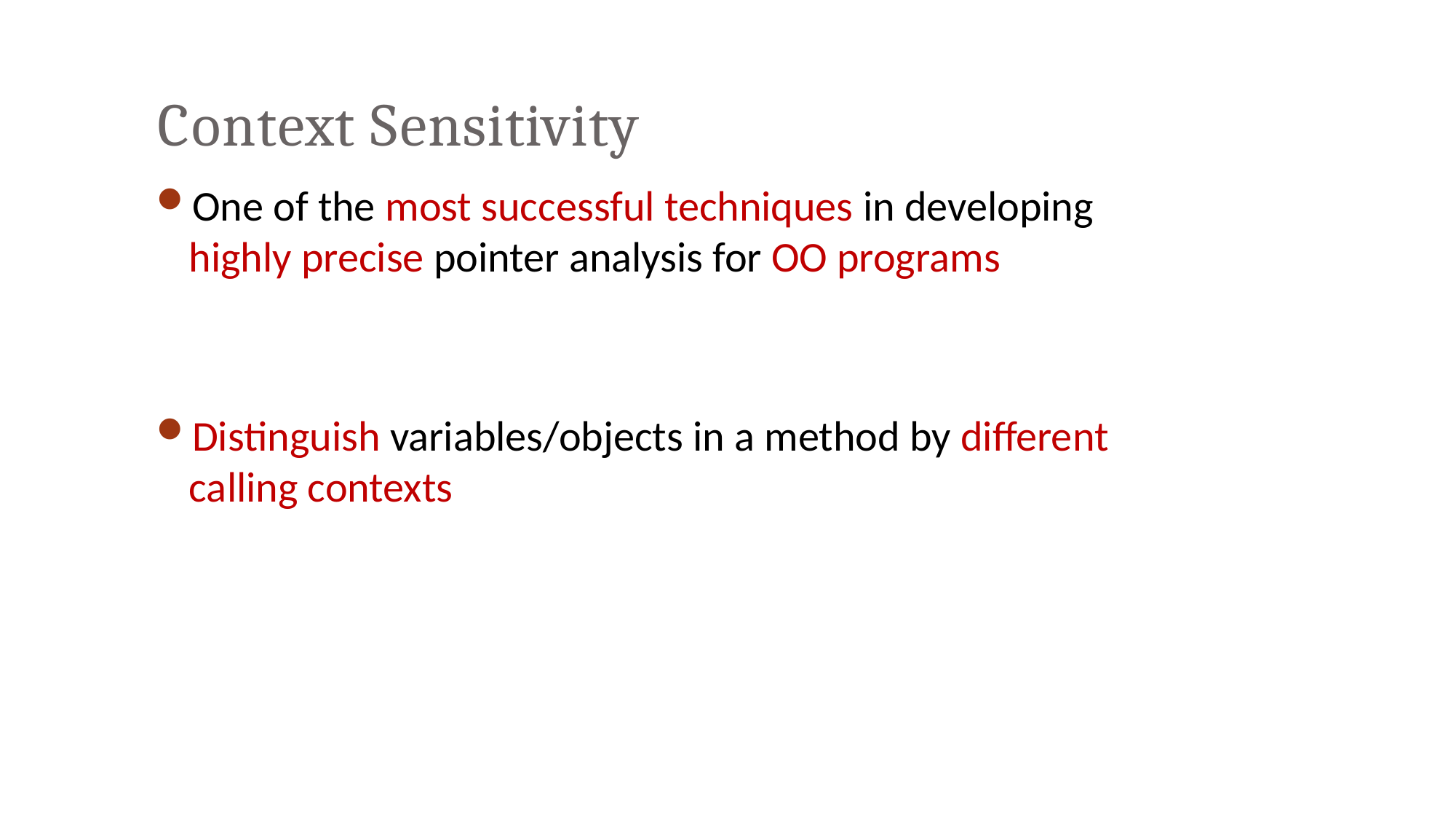

# Context Sensitivity
One of the most successful techniques in developing highly precise pointer analysis for OO programs

Distinguish variables/objects in a method by different calling contexts

ECOOP 2021 virtual